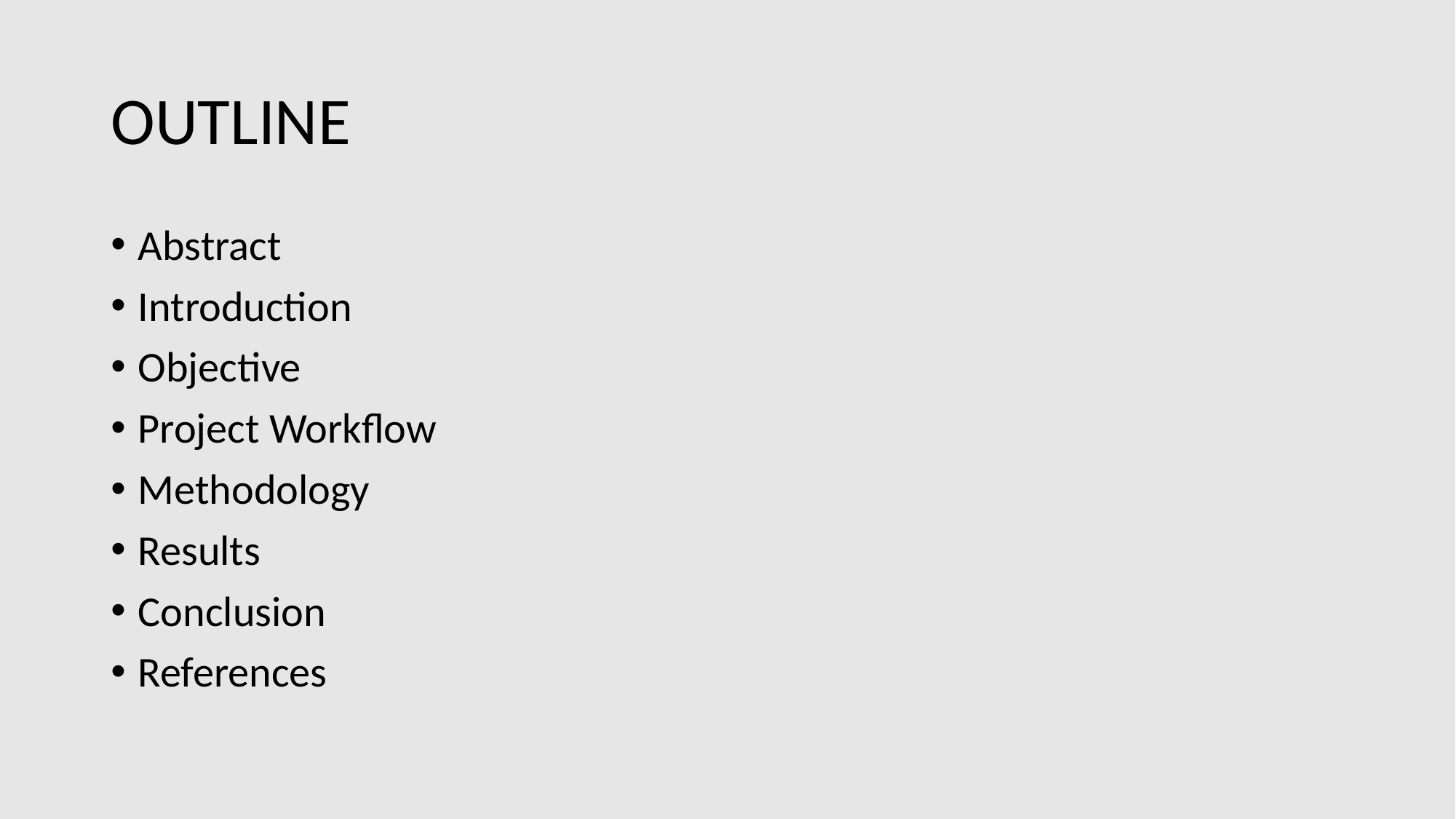

# OUTLINE
Abstract
Introduction
Objective
Project Workflow
Methodology
Results
Conclusion
References